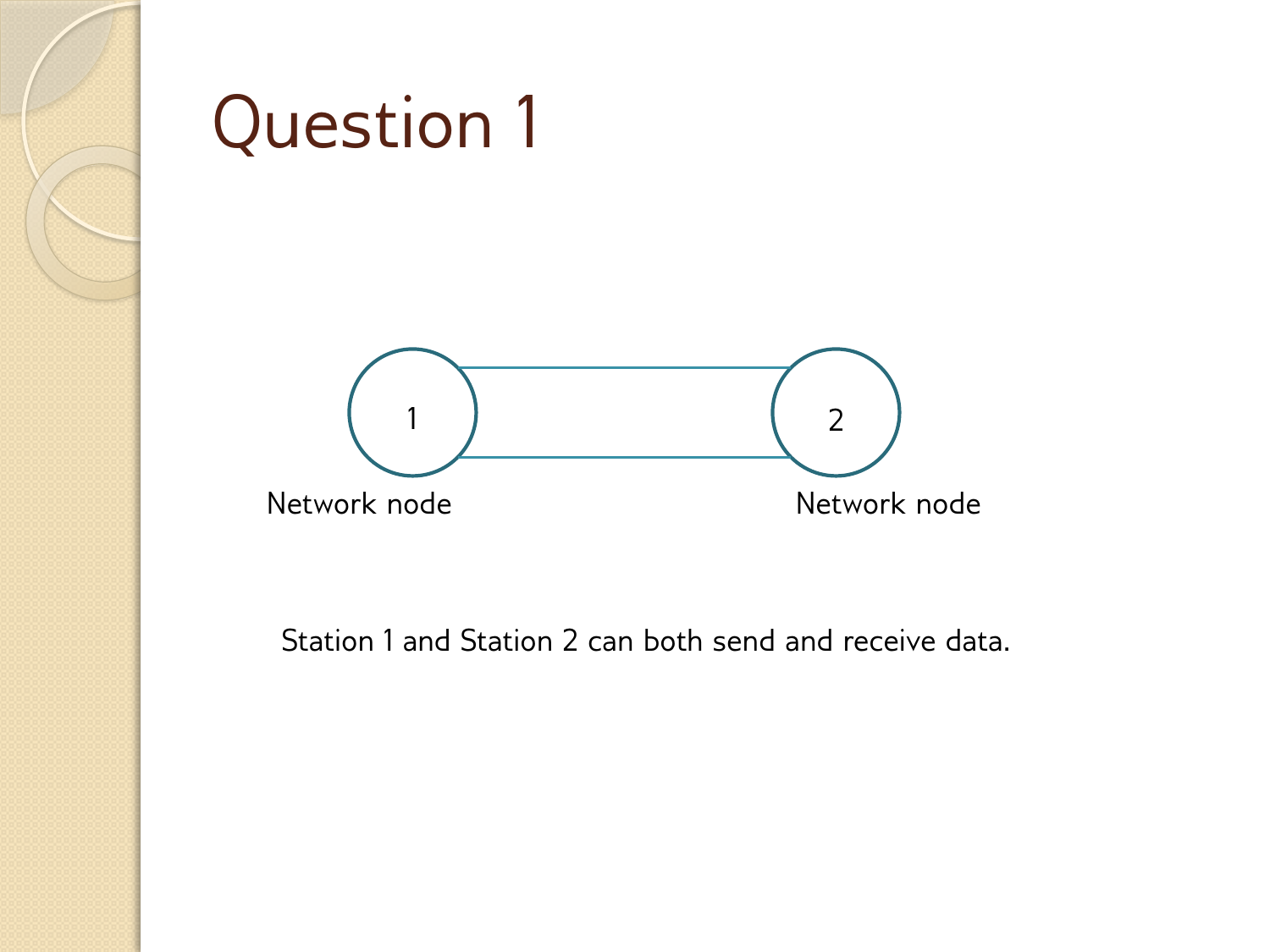

# Question 1

1
2
Network node
Network node
Station 1 and Station 2 can both send and receive data.